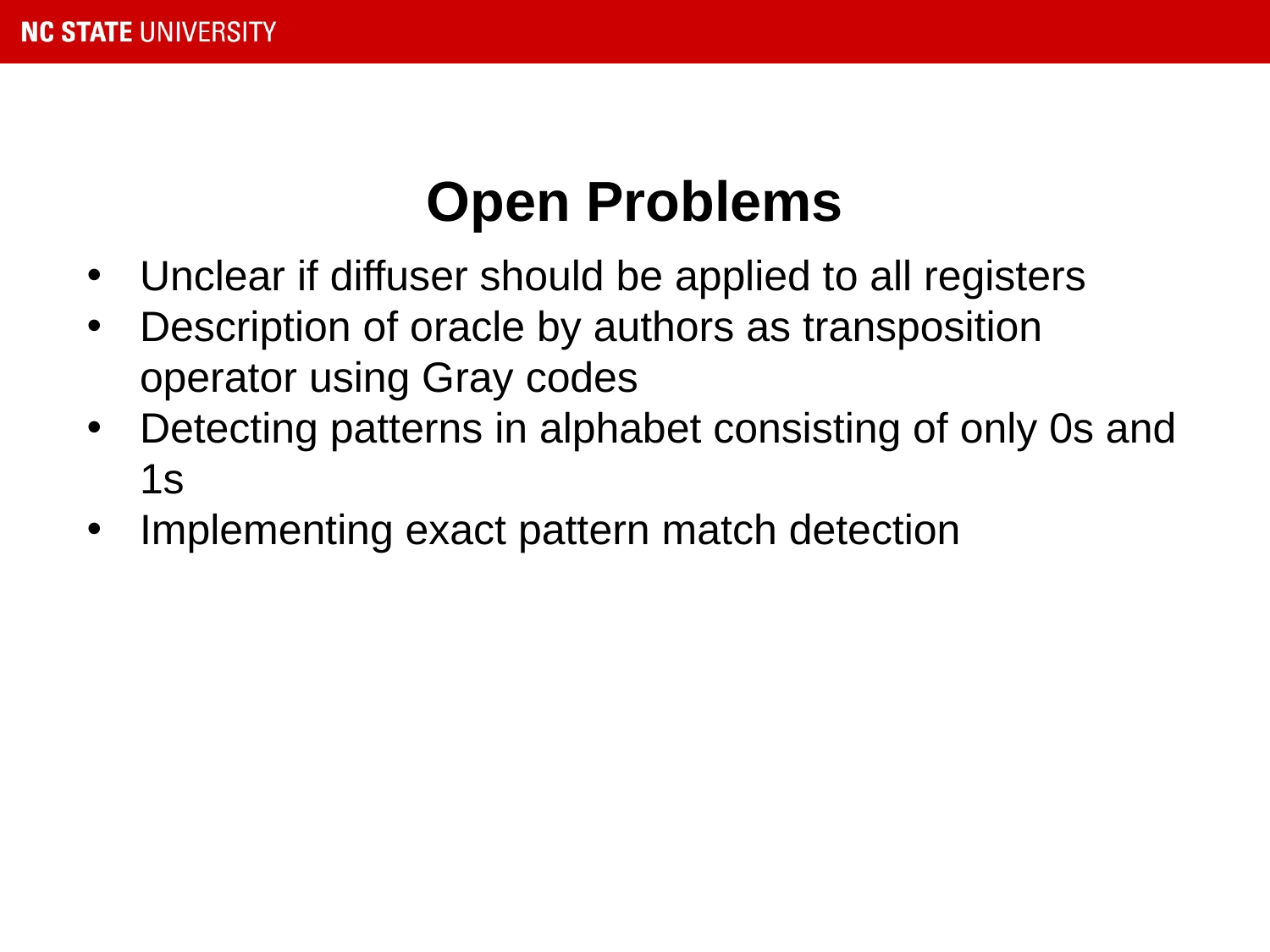

# Open Problems
Unclear if diffuser should be applied to all registers
Description of oracle by authors as transposition operator using Gray codes
Detecting patterns in alphabet consisting of only 0s and 1s
Implementing exact pattern match detection